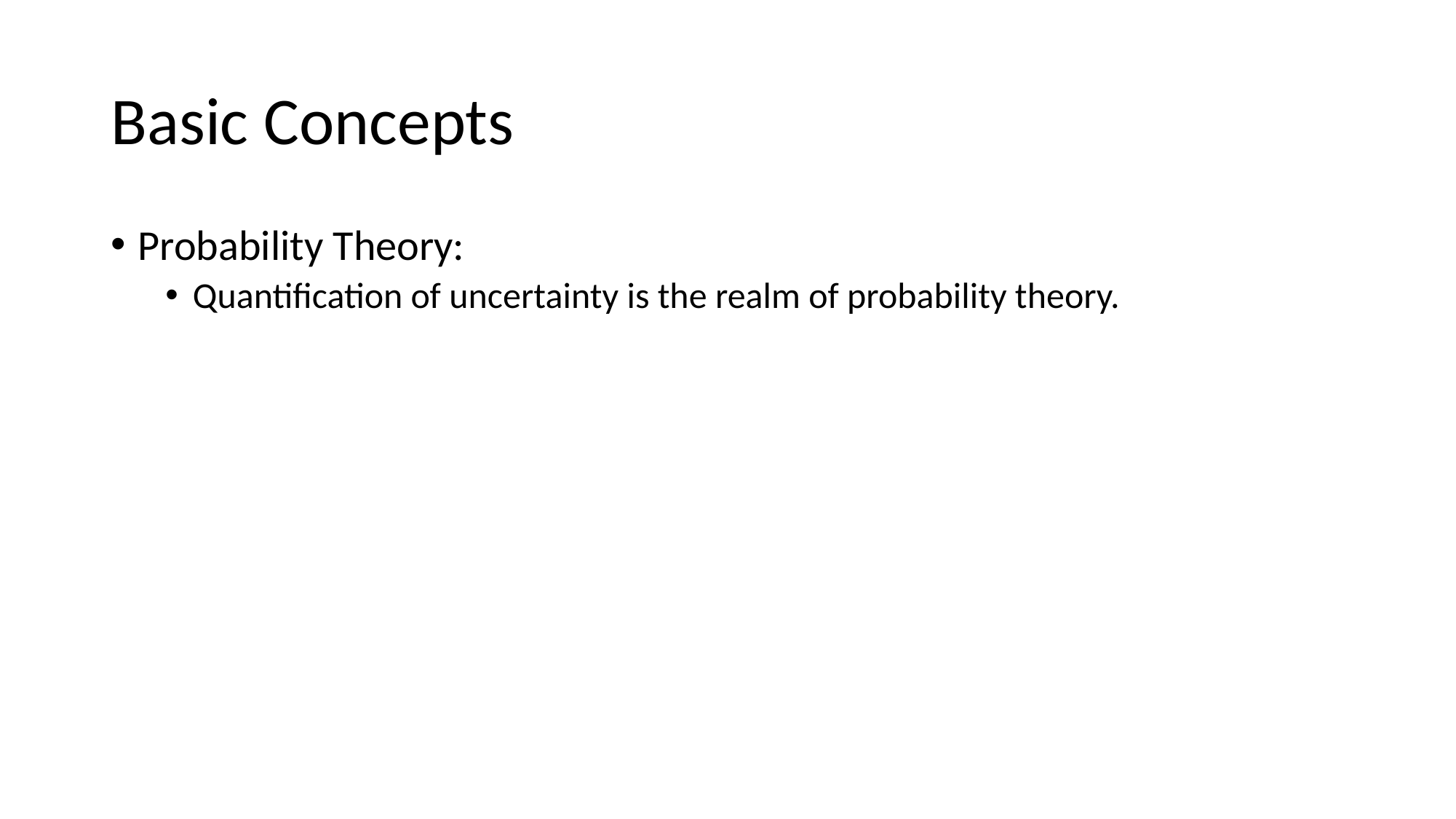

# Basic Concepts
Probability Theory:
Quantiﬁcation of uncertainty is the realm of probability theory.